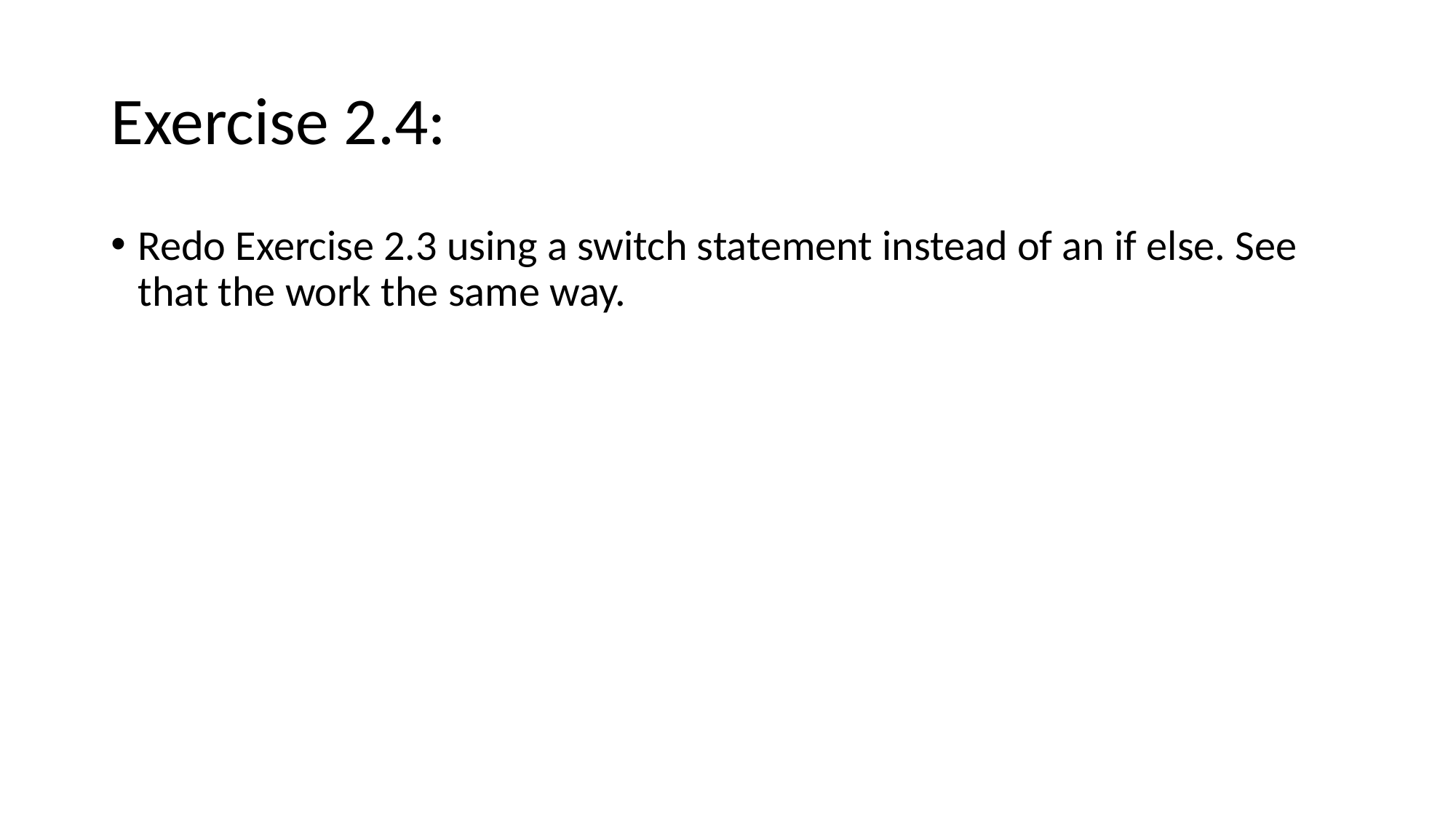

# Exercise 2.4:
Redo Exercise 2.3 using a switch statement instead of an if else. See that the work the same way.